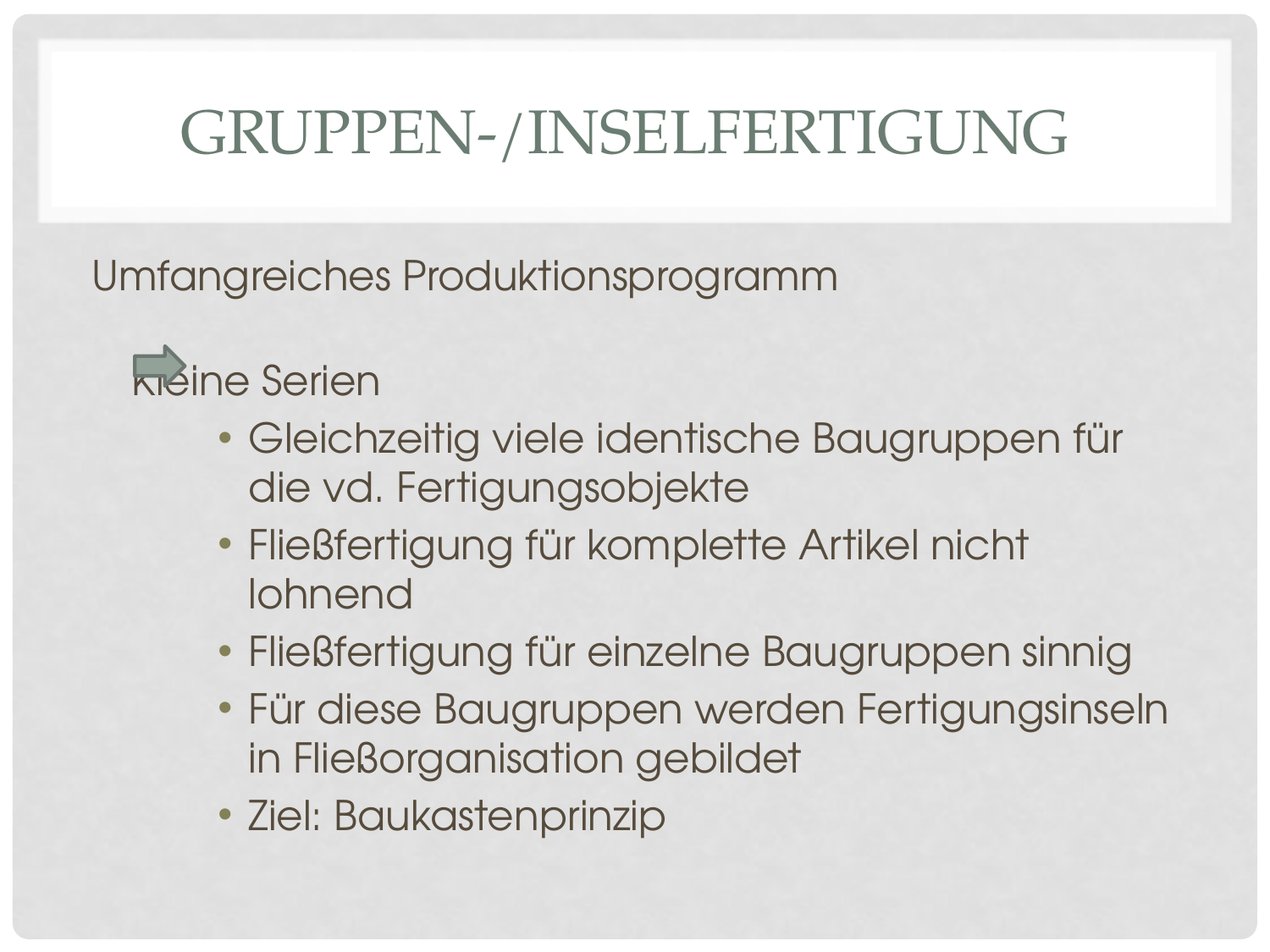

# Gruppen-/Inselfertigung
Umfangreiches Produktionsprogramm

	Kleine Serien
Gleichzeitig viele identische Baugruppen für die vd. Fertigungsobjekte
Fließfertigung für komplette Artikel nicht lohnend
Fließfertigung für einzelne Baugruppen sinnig
Für diese Baugruppen werden Fertigungsinseln in Fließorganisation gebildet
Ziel: Baukastenprinzip